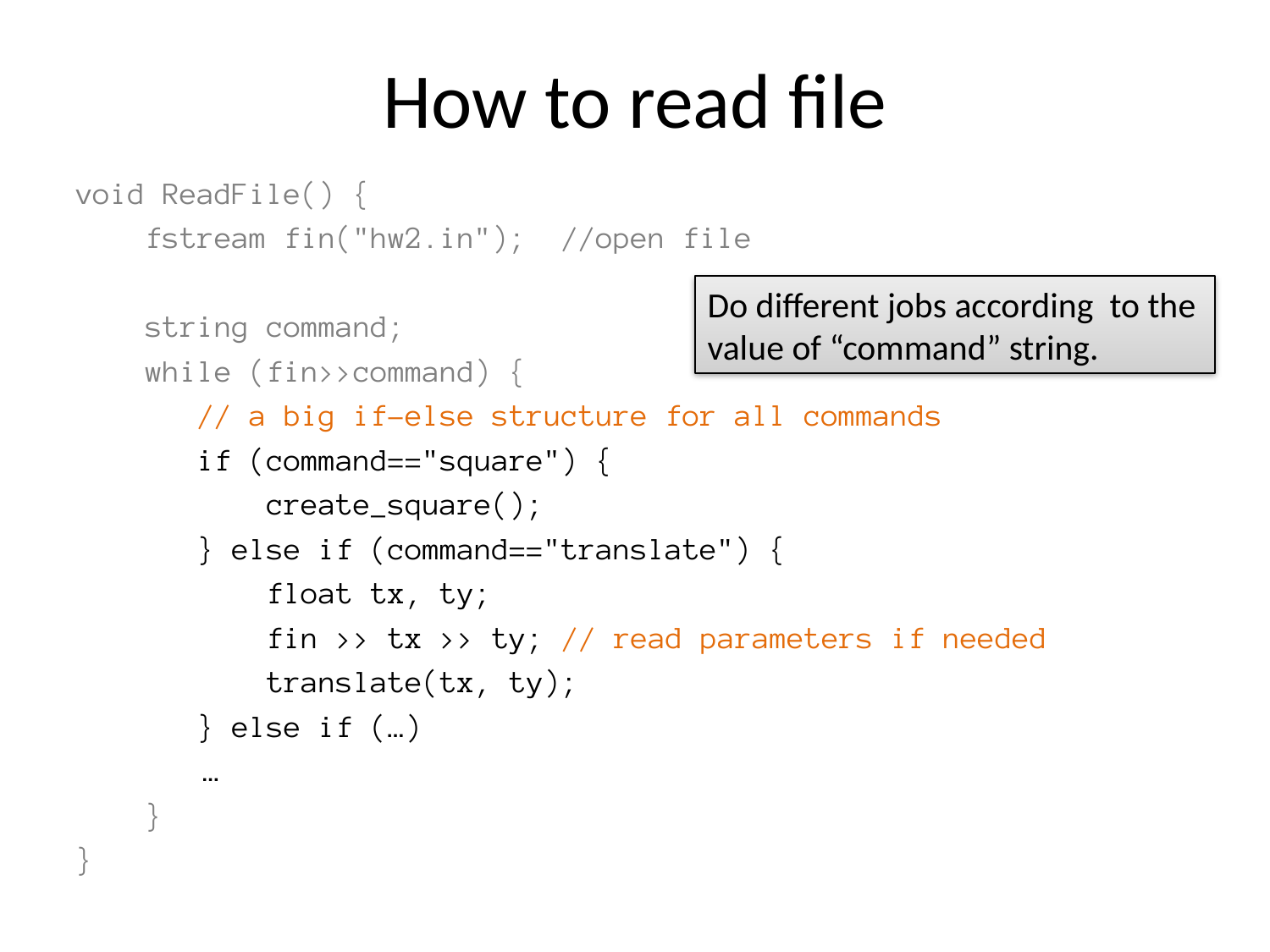

# How to read file
void ReadFile() {
    fstream fin("hw2.in");  //open file

    string command;
    while (fin>>command) {
       // a big if-else structure for all commands
       if (command=="square") {
           create_square();
       } else if (command=="translate") {
           float tx, ty;
           fin >> tx >> ty; // read parameters if needed
           translate(tx, ty);
       } else if (…)
	…
    }
}
Do different jobs according  to the value of “command” string.